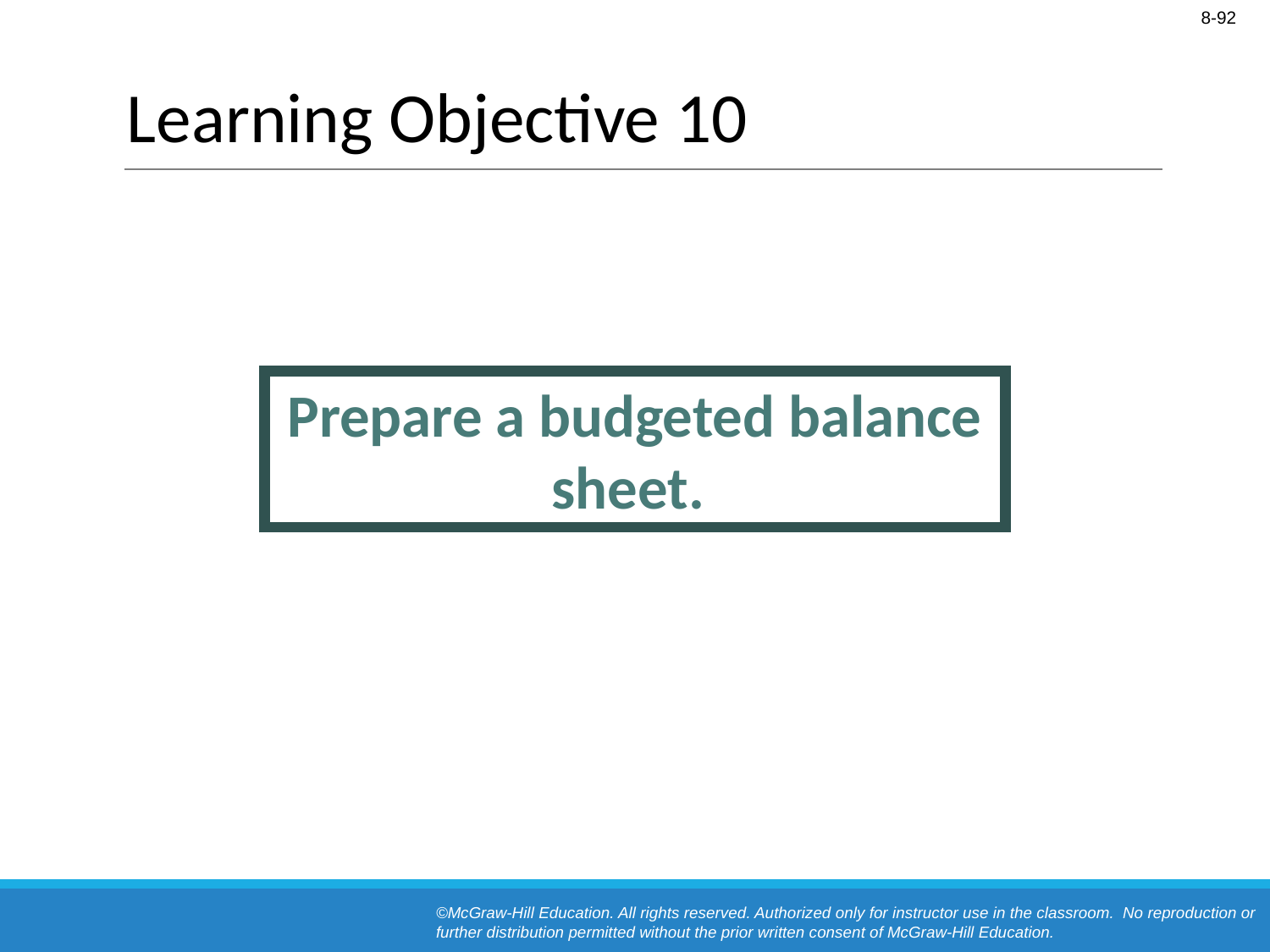

# Learning Objective 10
Prepare a budgeted balance sheet.